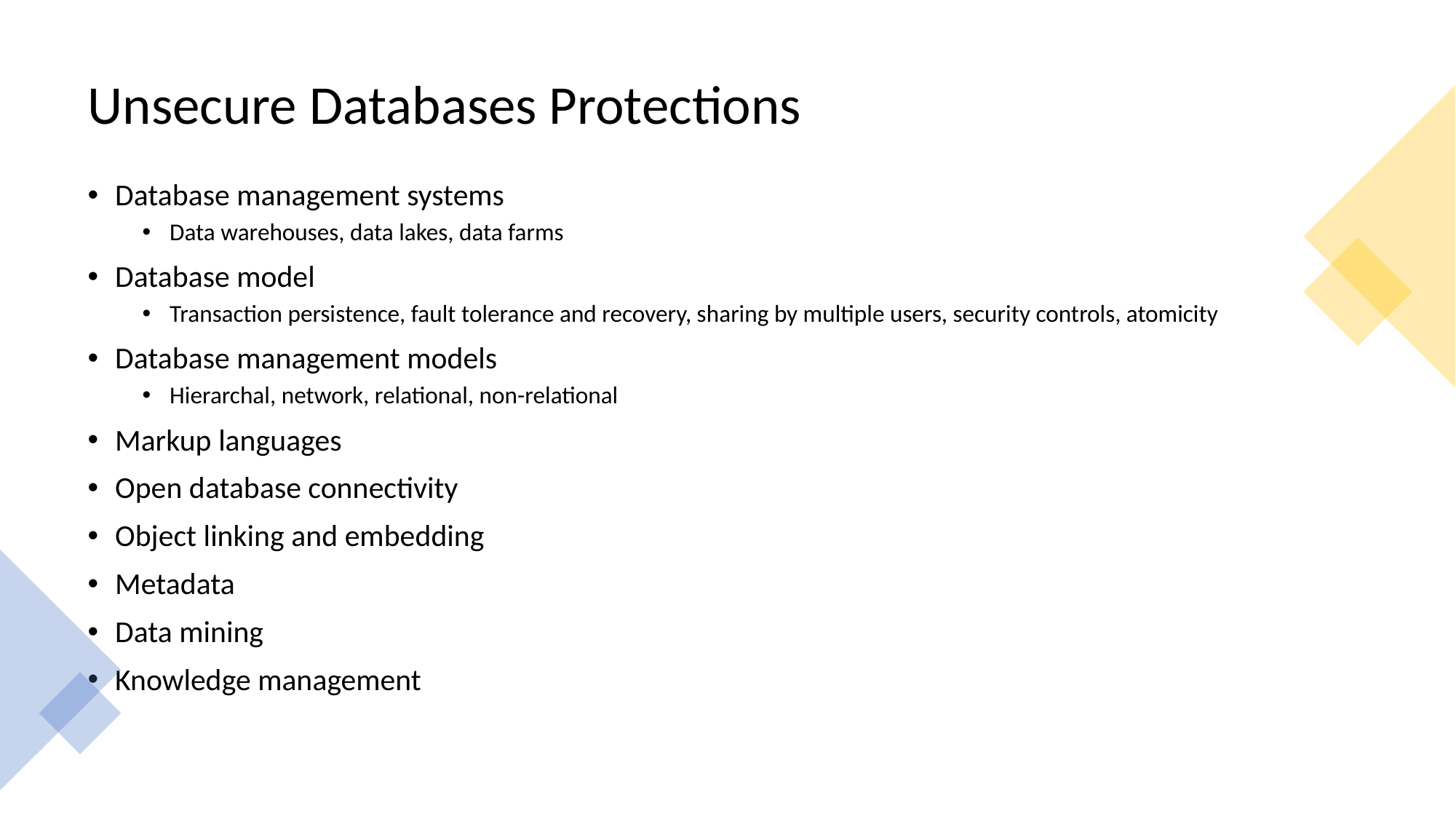

# Unsecure Databases Protections

Database management systems
Data warehouses, data lakes, data farms
Database model
Transaction persistence, fault tolerance and recovery, sharing by multiple users, security controls, atomicity
Database management models
Hierarchal, network, relational, non-relational
Markup languages
Open database connectivity
Object linking and embedding
Metadata
Data mining
Knowledge management